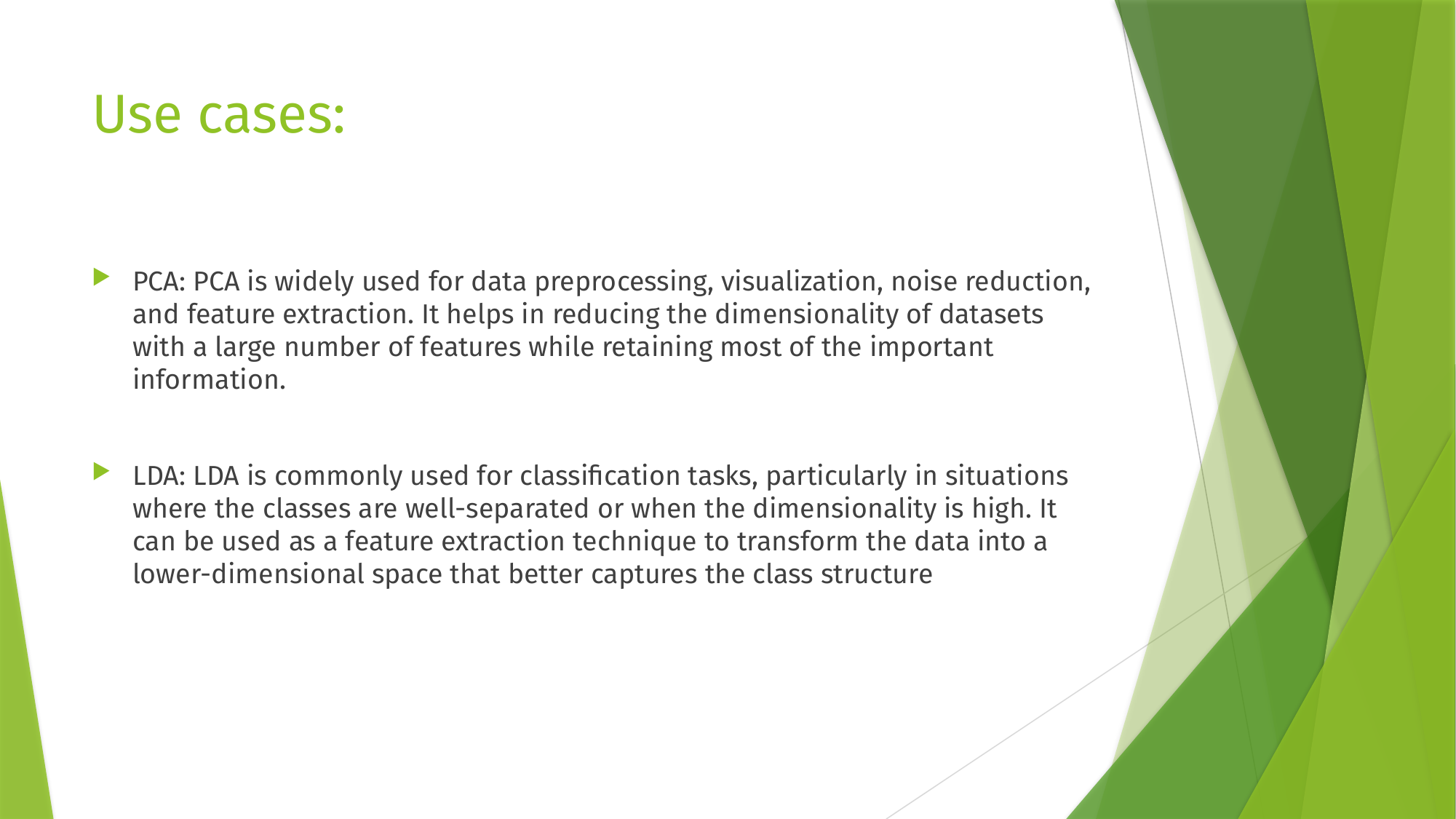

# Use cases:
PCA: PCA is widely used for data preprocessing, visualization, noise reduction, and feature extraction. It helps in reducing the dimensionality of datasets with a large number of features while retaining most of the important information.

LDA: LDA is commonly used for classification tasks, particularly in situations where the classes are well-separated or when the dimensionality is high. It can be used as a feature extraction technique to transform the data into a lower-dimensional space that better captures the class structure